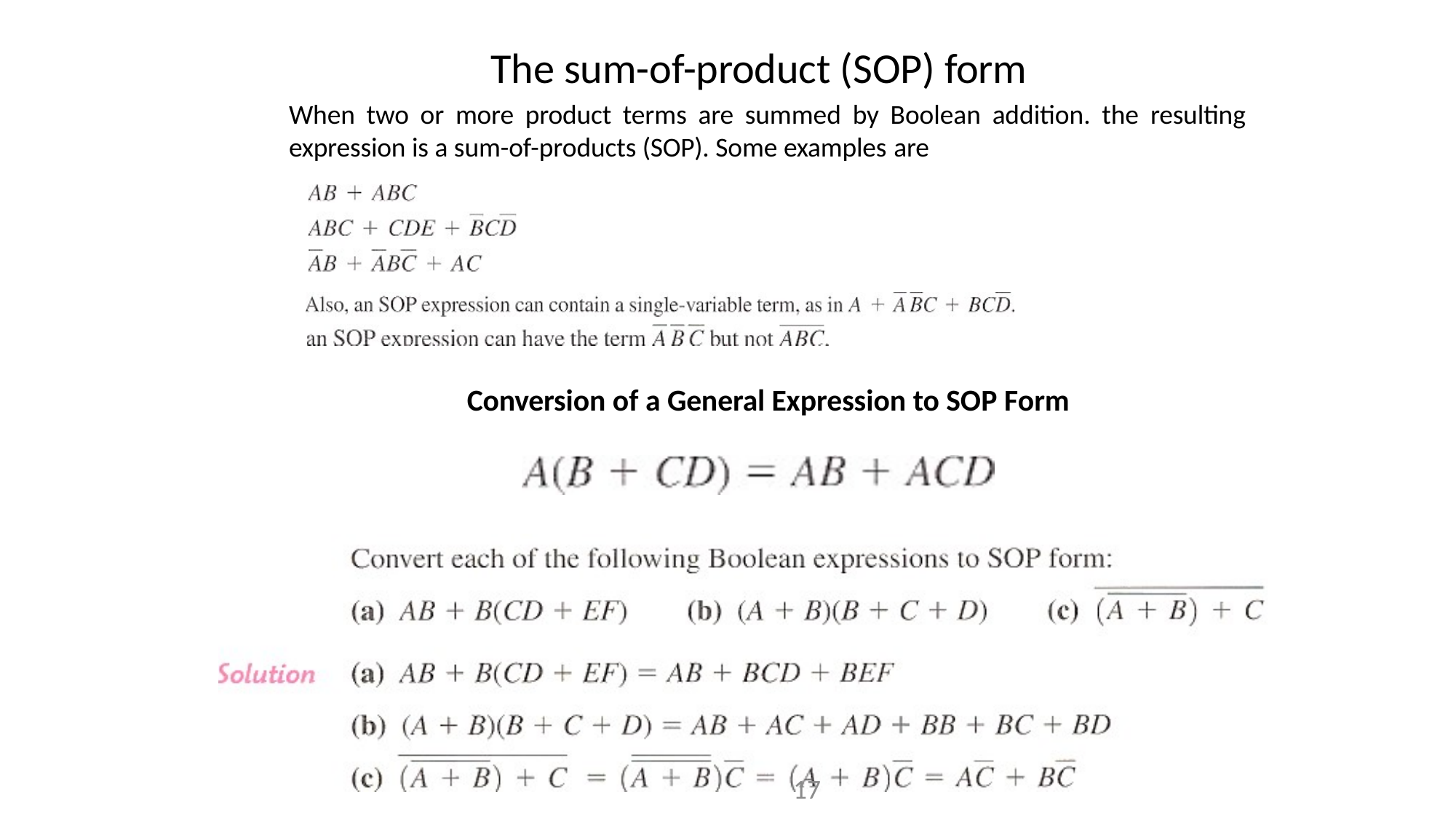

# The sum-of-product (SOP) form
When two or more product terms are summed by Boolean addition. the resulting
expression is a sum-of-products (SOP). Some examples are

Conversion of a General Expression to SOP Form

17